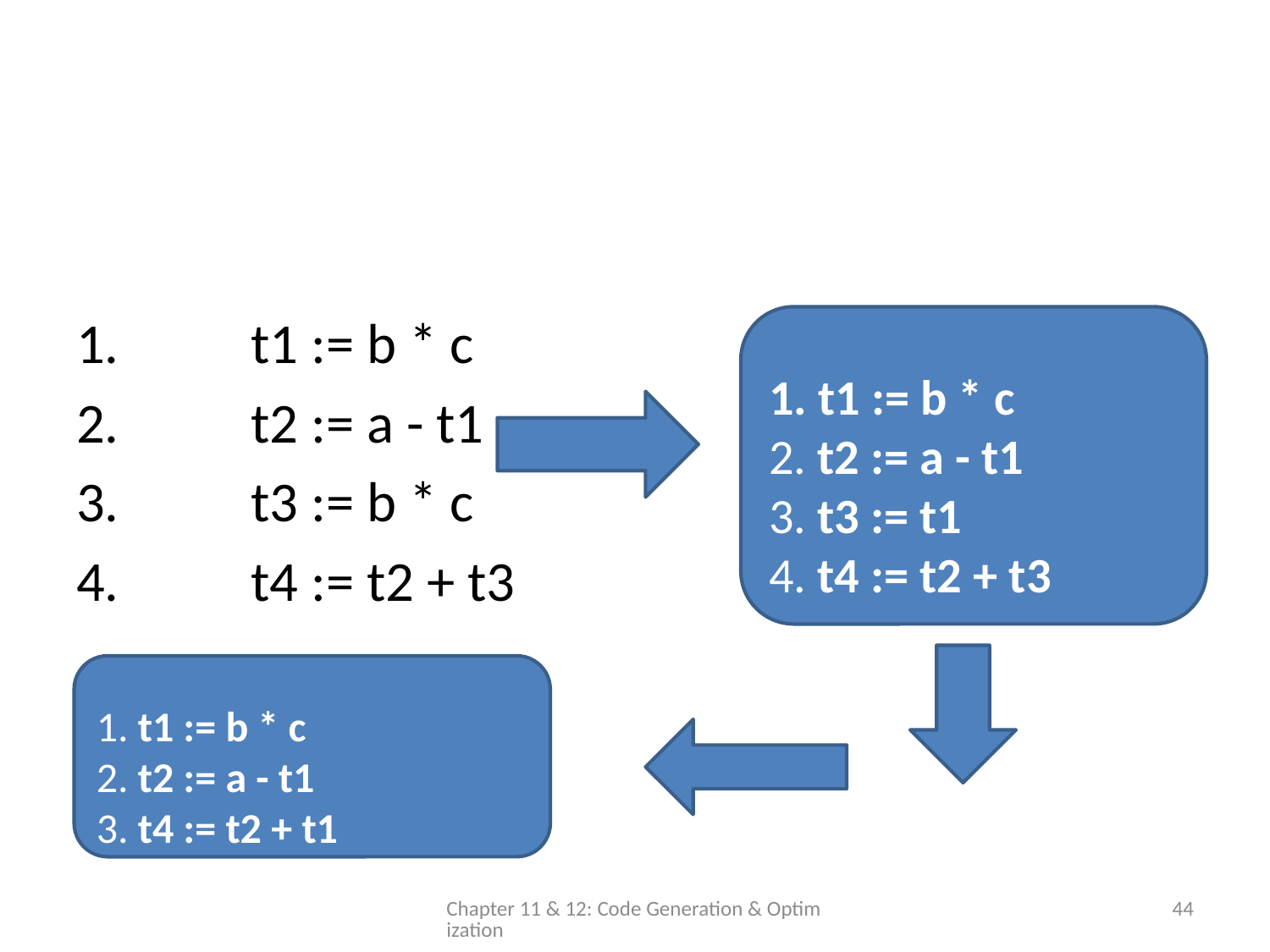

#

1. 	t1 := b * c
2. 	t2 := a - t1
3. 	t3 := b * c
4. 	t4 := t2 + t3

1. t1 := b * c
2. t2 := a - t1
3. t3 := t1
4. t4 := t2 + t3

1. t1 := b * c
2. t2 := a - t1
3. t4 := t2 + t1

Chapter 11 & 12: Code Generation & Optimization
44